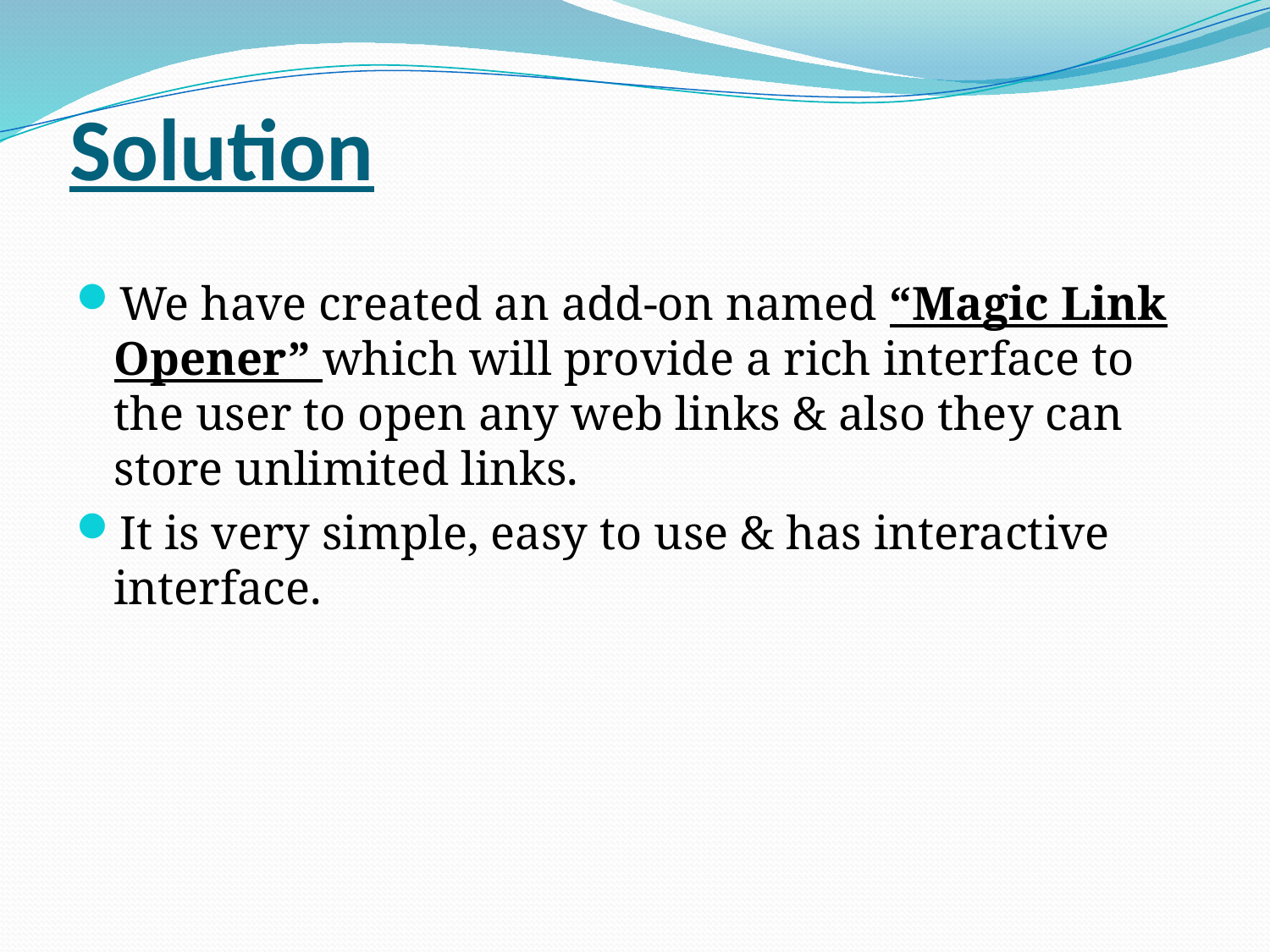

# Solution
We have created an add-on named “Magic Link Opener” which will provide a rich interface to the user to open any web links & also they can store unlimited links.
It is very simple, easy to use & has interactive interface.